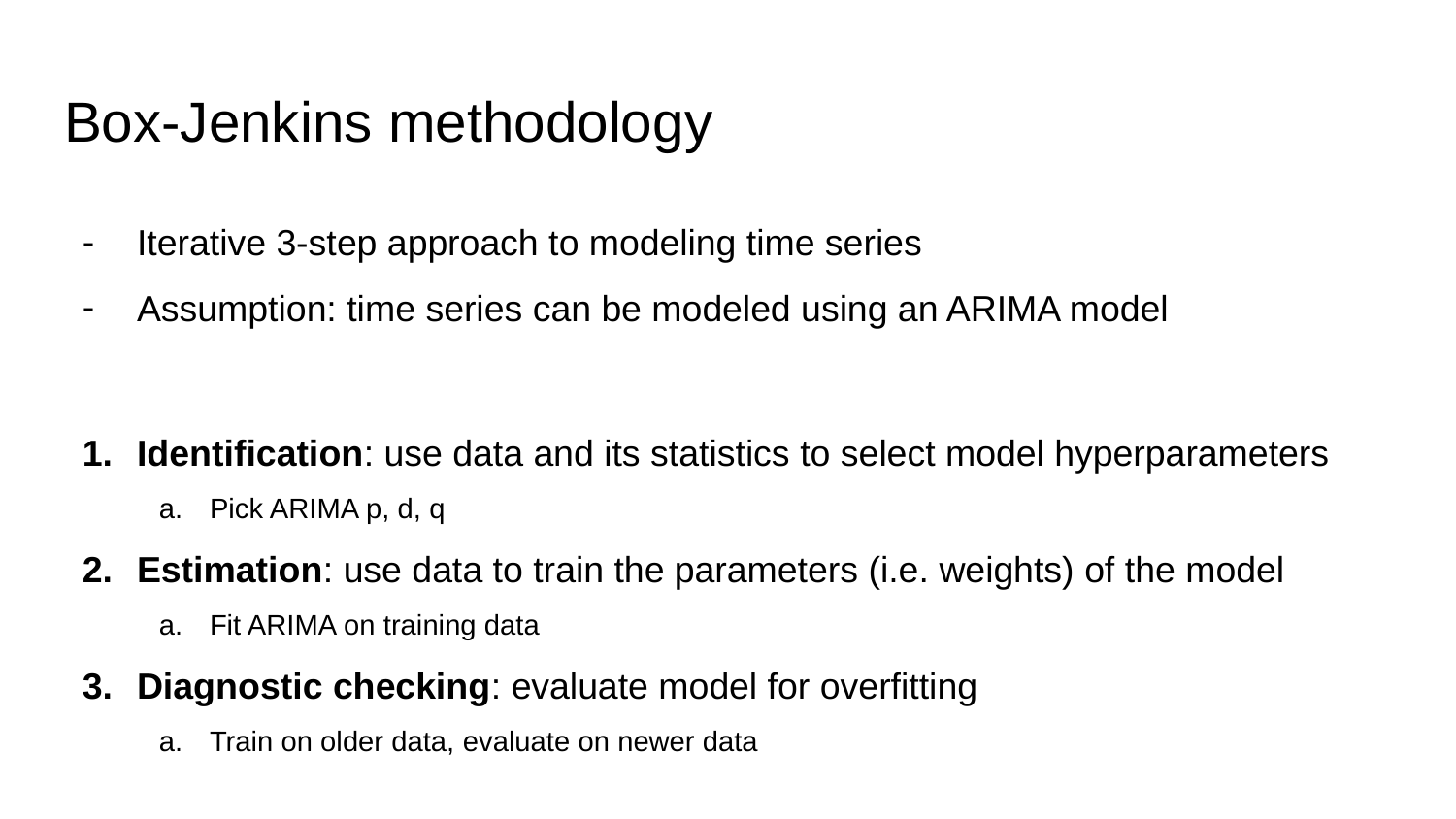

# Box-Jenkins methodology
Iterative 3-step approach to modeling time series
Assumption: time series can be modeled using an ARIMA model
Identification: use data and its statistics to select model hyperparameters
Pick ARIMA p, d, q
Estimation: use data to train the parameters (i.e. weights) of the model
Fit ARIMA on training data
Diagnostic checking: evaluate model for overfitting
Train on older data, evaluate on newer data